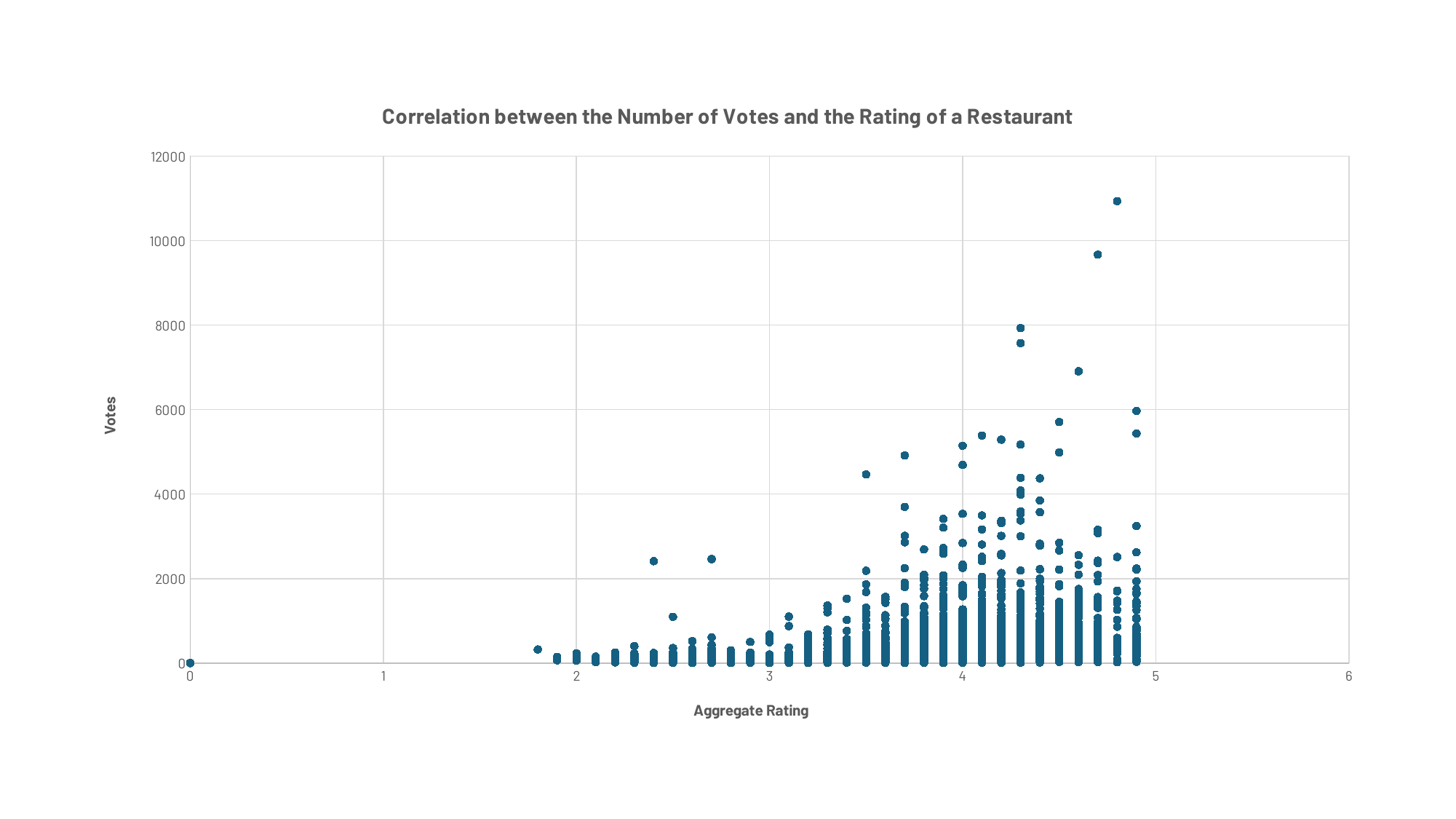

### Chart: Correlation between the Number of Votes and the Rating of a Restaurant

| Category | Votes |
|---|---|